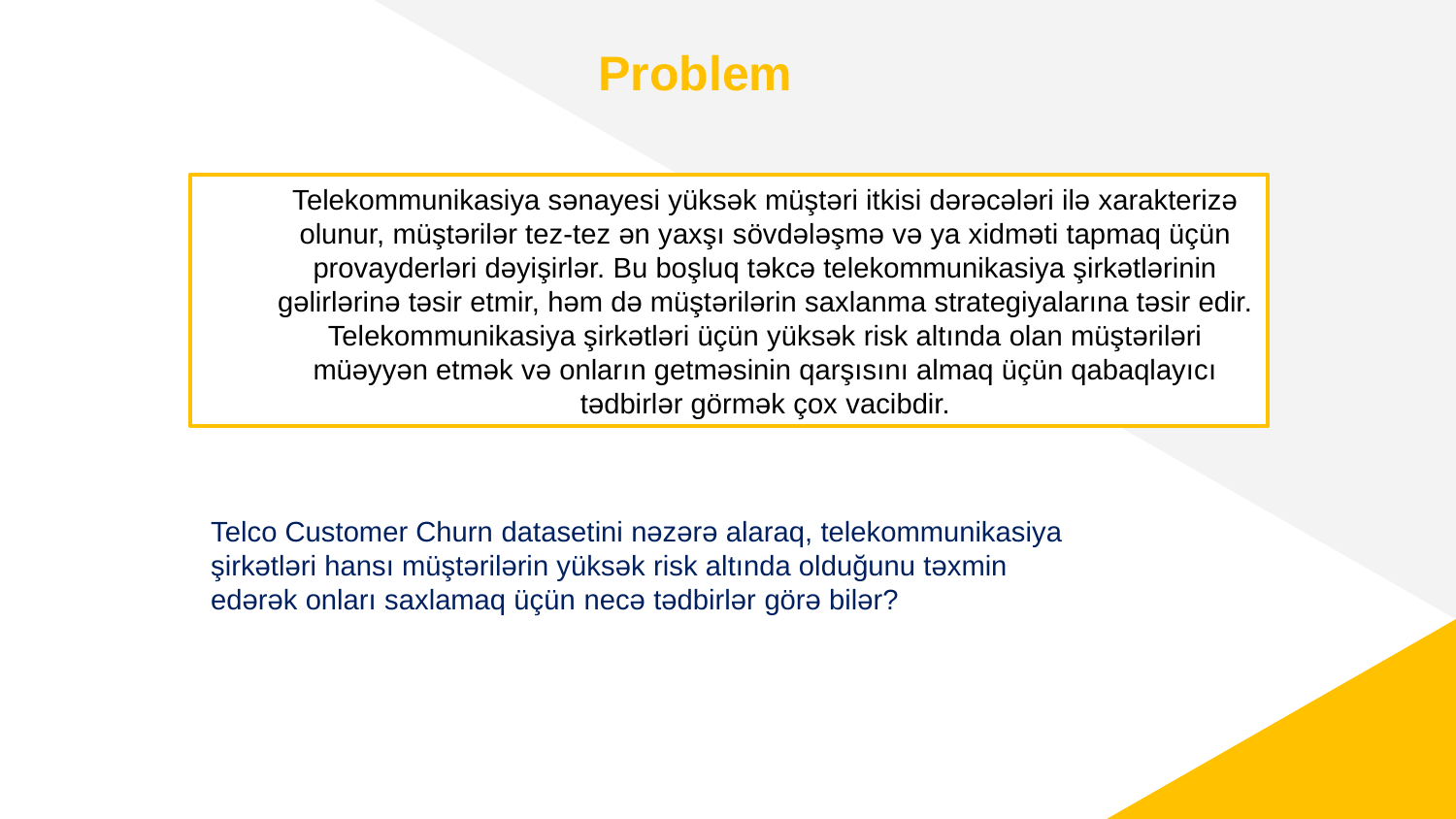

# Problem
Telekommunikasiya sənayesi yüksək müştəri itkisi dərəcələri ilə xarakterizə olunur, müştərilər tez-tez ən yaxşı sövdələşmə və ya xidməti tapmaq üçün provayderləri dəyişirlər. Bu boşluq təkcə telekommunikasiya şirkətlərinin gəlirlərinə təsir etmir, həm də müştərilərin saxlanma strategiyalarına təsir edir. Telekommunikasiya şirkətləri üçün yüksək risk altında olan müştəriləri müəyyən etmək və onların getməsinin qarşısını almaq üçün qabaqlayıcı tədbirlər görmək çox vacibdir.
Telco Customer Churn datasetini nəzərə alaraq, telekommunikasiya şirkətləri hansı müştərilərin yüksək risk altında olduğunu təxmin edərək onları saxlamaq üçün necə tədbirlər görə bilər?